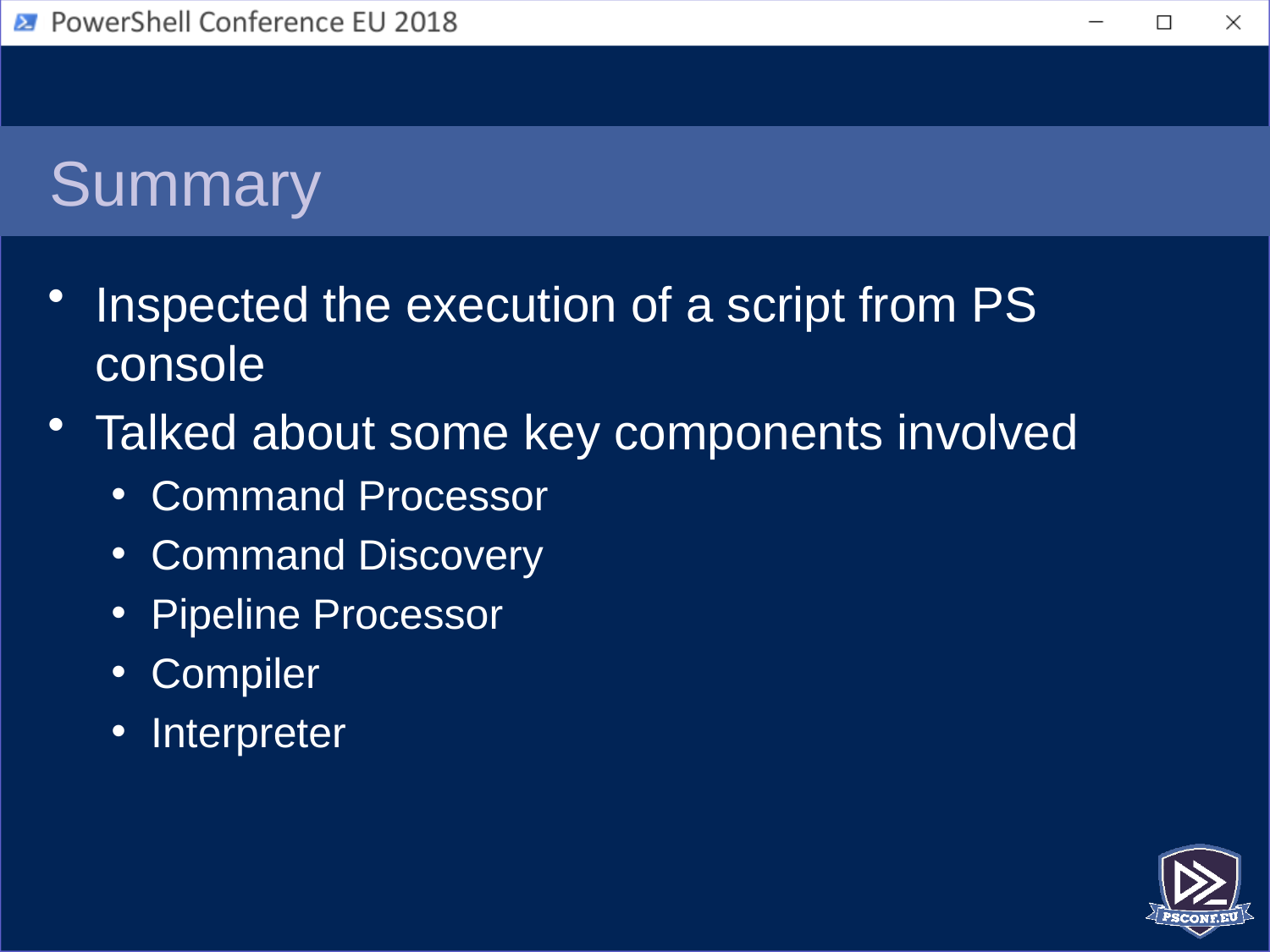

# Summary
Inspected the execution of a script from PS console
Talked about some key components involved
Command Processor
Command Discovery
Pipeline Processor
Compiler
Interpreter